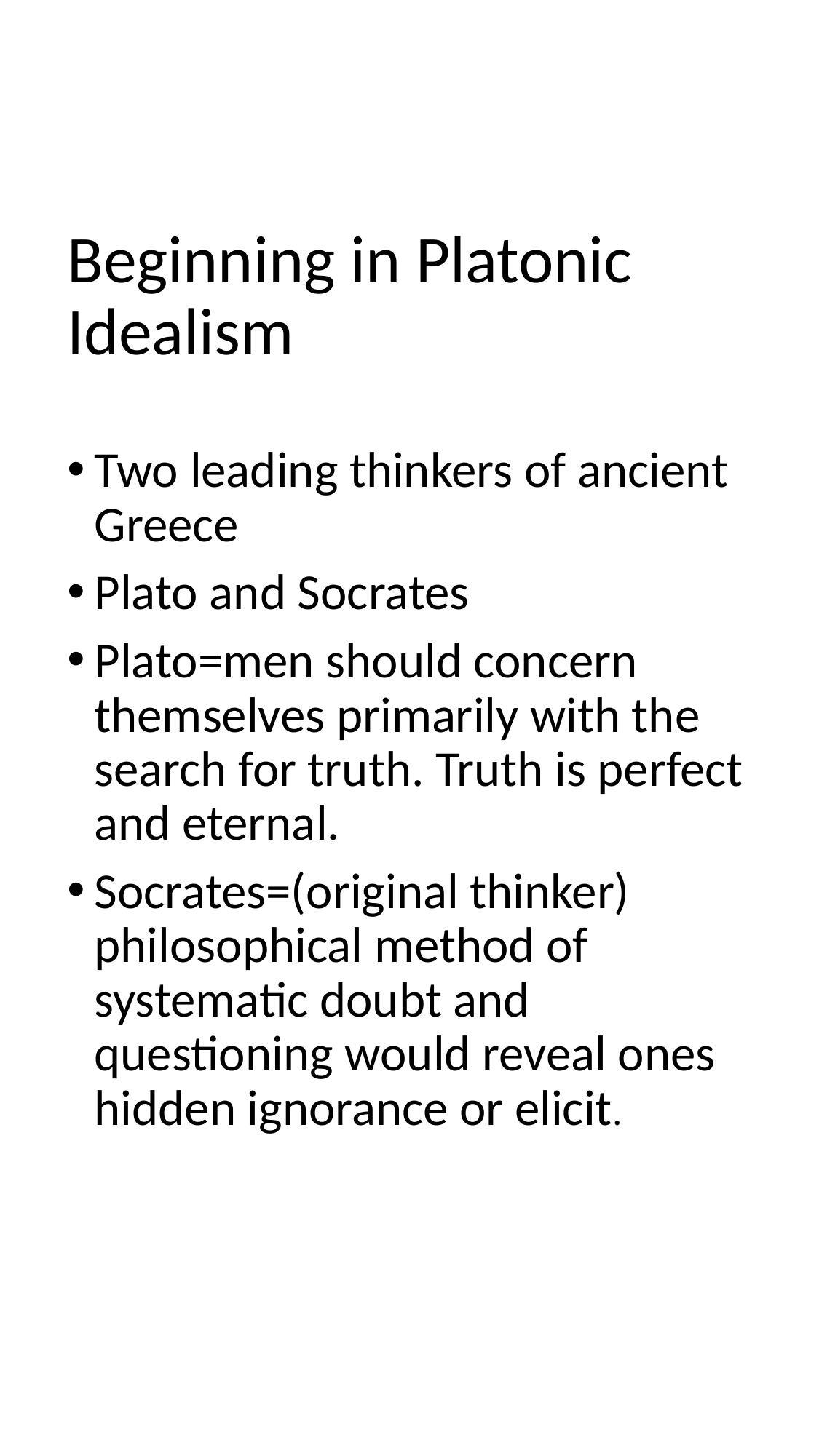

# Beginning in Platonic Idealism
Two leading thinkers of ancient Greece
Plato and Socrates
Plato=men should concern themselves primarily with the search for truth. Truth is perfect and eternal.
Socrates=(original thinker) philosophical method of systematic doubt and questioning would reveal ones hidden ignorance or elicit.